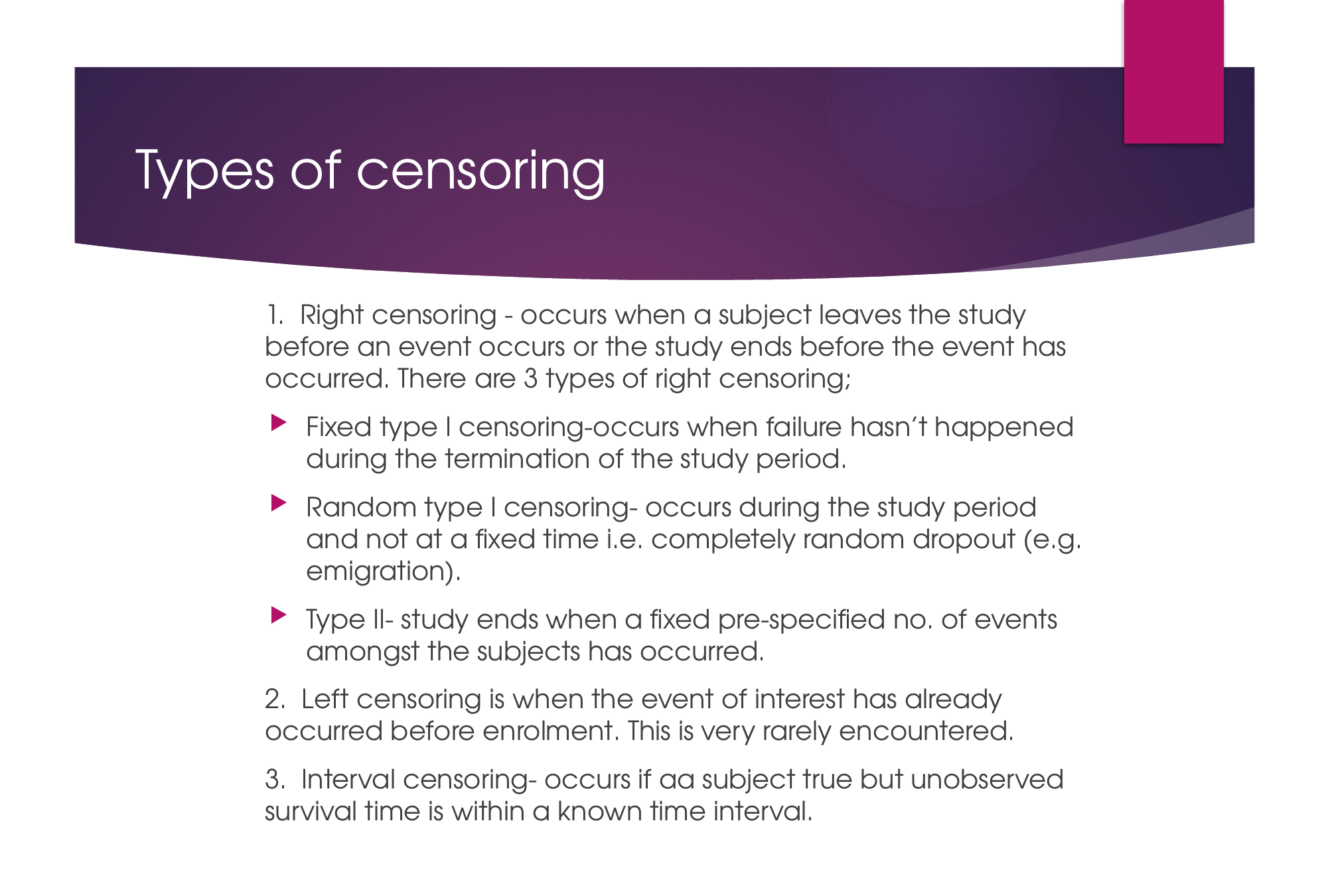

# Types of censoring
1.  Right censoring - occurs when a subject leaves the study before an event occurs or the study ends before the event has occurred. There are 3 types of right censoring;
Fixed type I censoring-occurs when failure hasn’t happened during the termination of the study period.
Random type I censoring- occurs during the study period and not at a fixed time i.e. completely random dropout (e.g. emigration).
Type II- study ends when a fixed pre-specified no. of events amongst the subjects has occurred.
2.  Left censoring is when the event of interest has already occurred before enrolment. This is very rarely encountered.
3.  Interval censoring- occurs if aa subject true but unobserved survival time is within a known time interval.